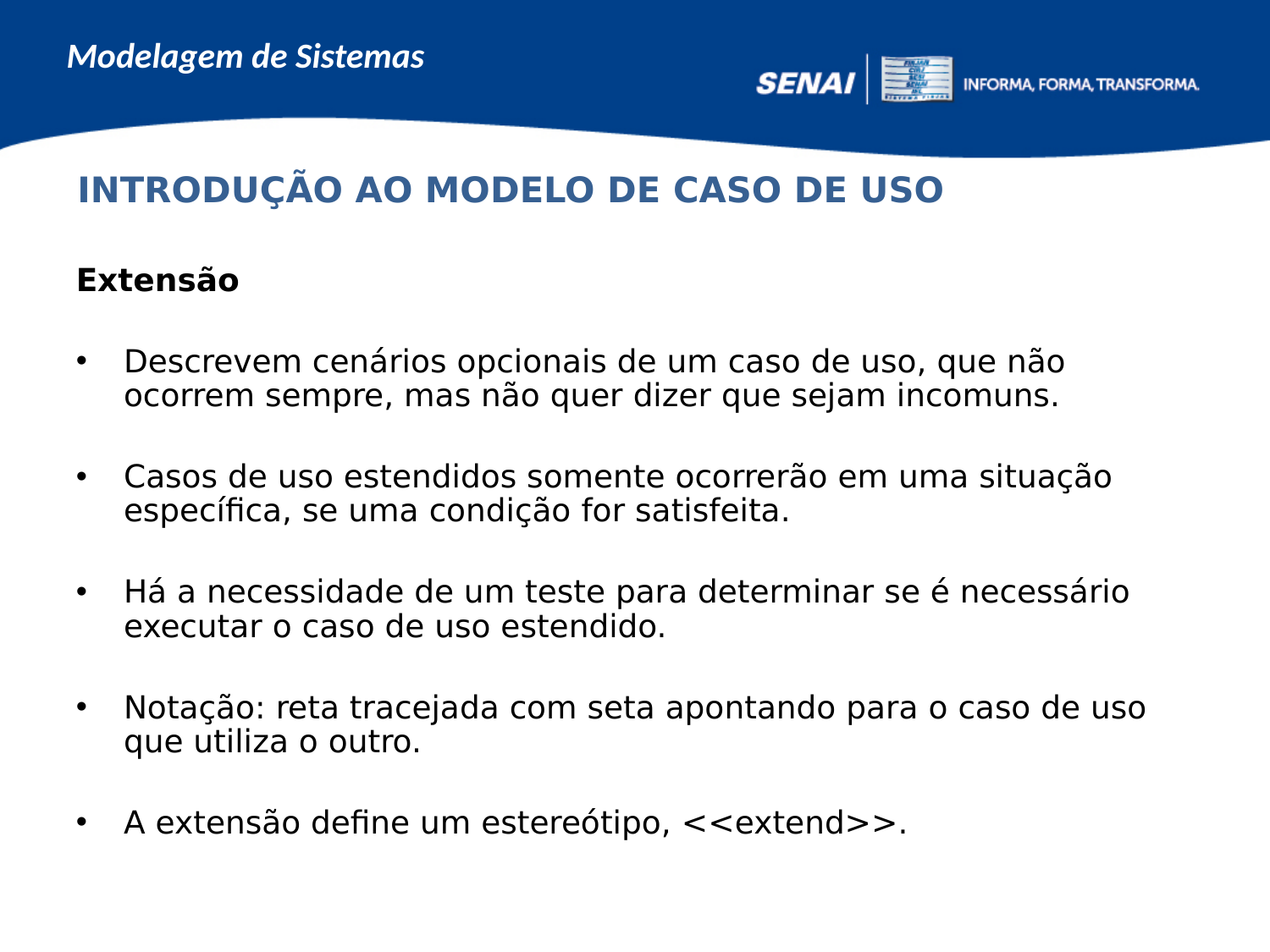

INTRODUÇÃO AO MODELO DE CASO DE USO
Extensão

Descrevem cenários opcionais de um caso de uso, que não ocorrem sempre, mas não quer dizer que sejam incomuns.

Casos de uso estendidos somente ocorrerão em uma situação específica, se uma condição for satisfeita.

Há a necessidade de um teste para determinar se é necessário executar o caso de uso estendido.

Notação: reta tracejada com seta apontando para o caso de uso que utiliza o outro.

A extensão define um estereótipo, <<extend>>.